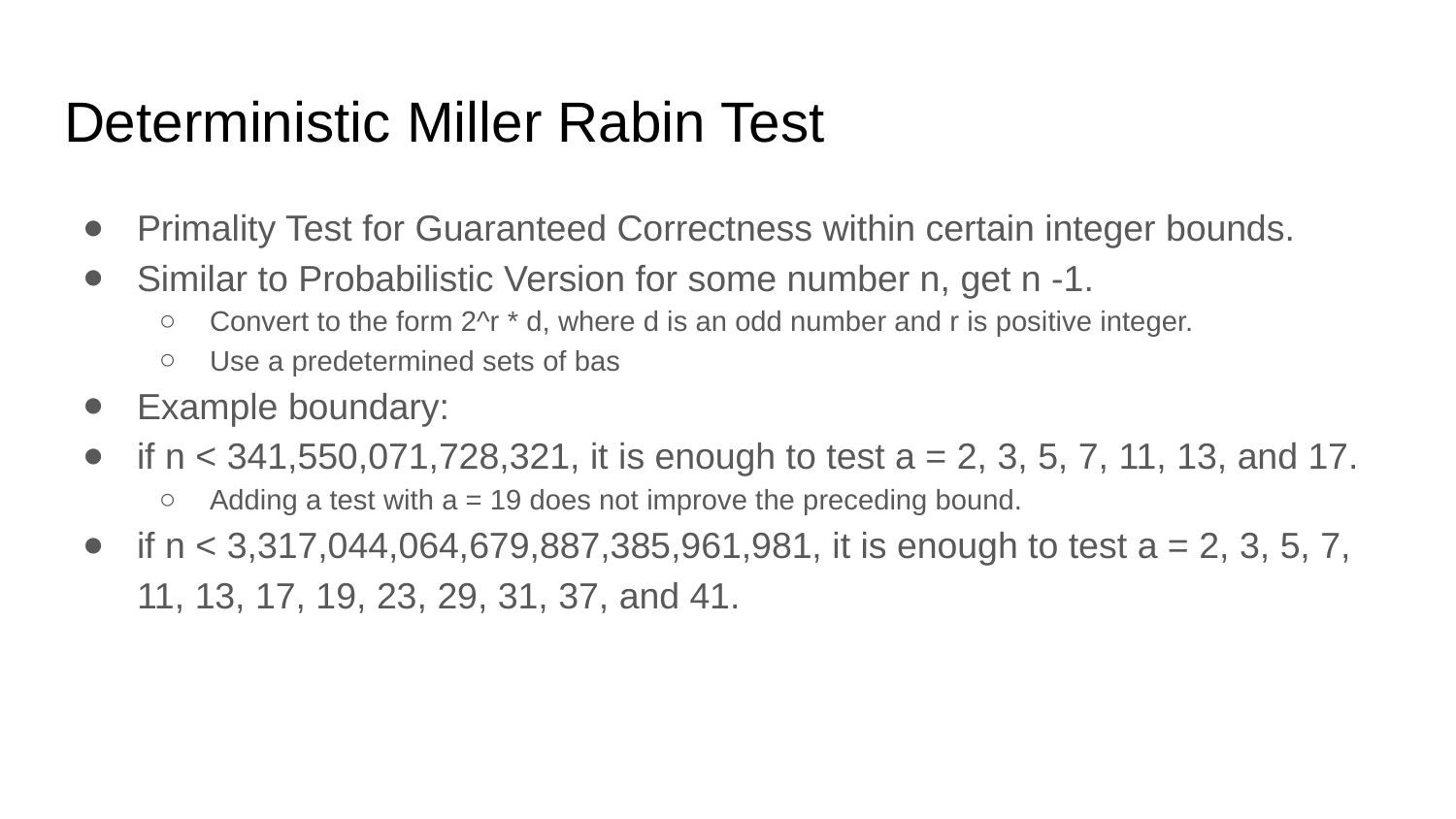

# Deterministic Miller Rabin Test
Primality Test for Guaranteed Correctness within certain integer bounds.
Similar to Probabilistic Version for some number n, get n -1.
Convert to the form 2^r * d, where d is an odd number and r is positive integer.
Use a predetermined sets of bas
Example boundary:
if n < 341,550,071,728,321, it is enough to test a = 2, 3, 5, 7, 11, 13, and 17.
Adding a test with a = 19 does not improve the preceding bound.
if n < 3,317,044,064,679,887,385,961,981, it is enough to test a = 2, 3, 5, 7, 11, 13, 17, 19, 23, 29, 31, 37, and 41.